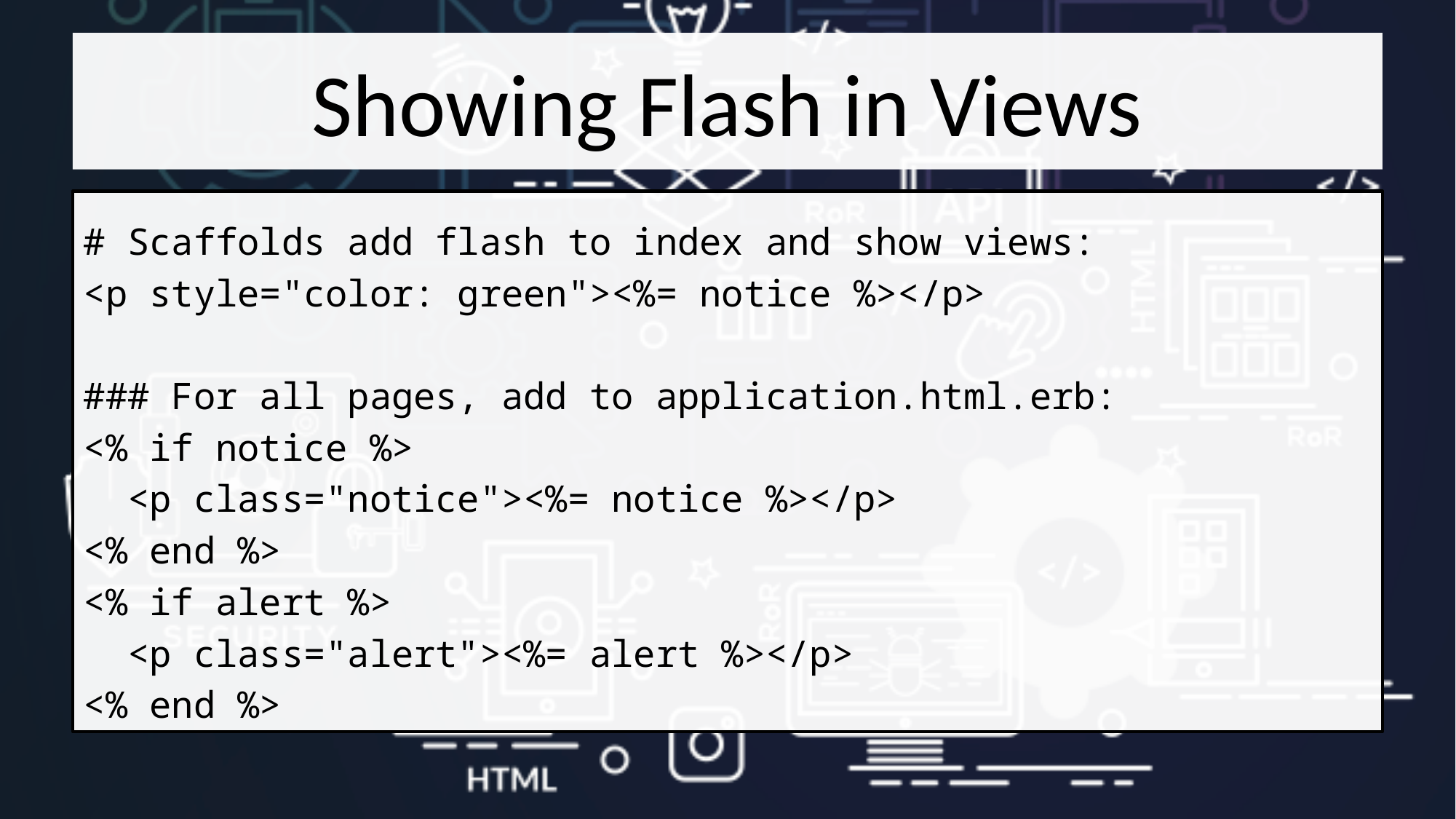

# Showing Flash in Views
# Scaffolds add flash to index and show views:
<p style="color: green"><%= notice %></p>

### For all pages, add to application.html.erb:
<% if notice %>
  <p class="notice"><%= notice %></p>
<% end %>
<% if alert %>
  <p class="alert"><%= alert %></p>
<% end %>